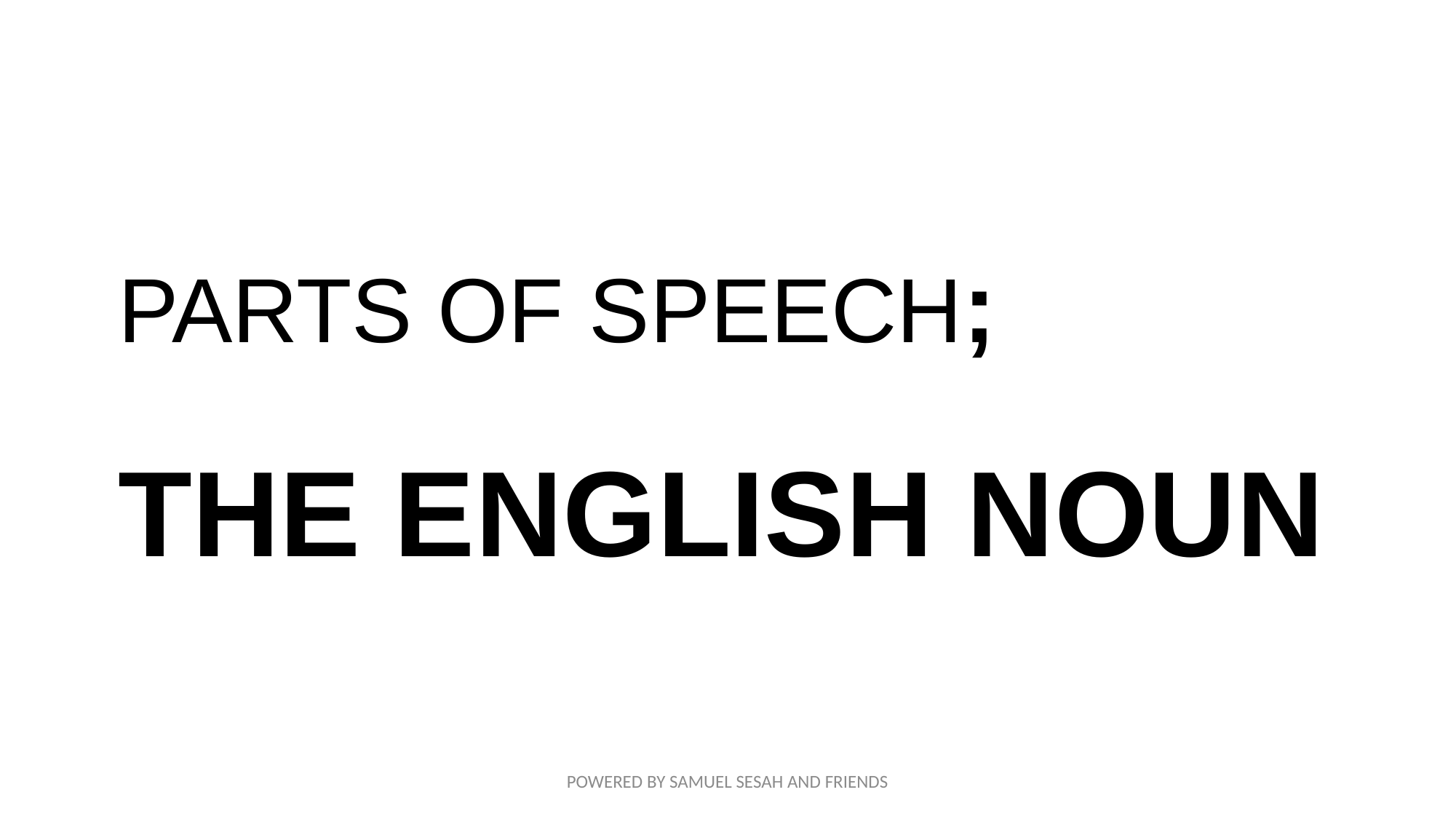

# PARTS OF SPEECH;		 THE ENGLISH NOUN
POWERED BY SAMUEL SESAH AND FRIENDS